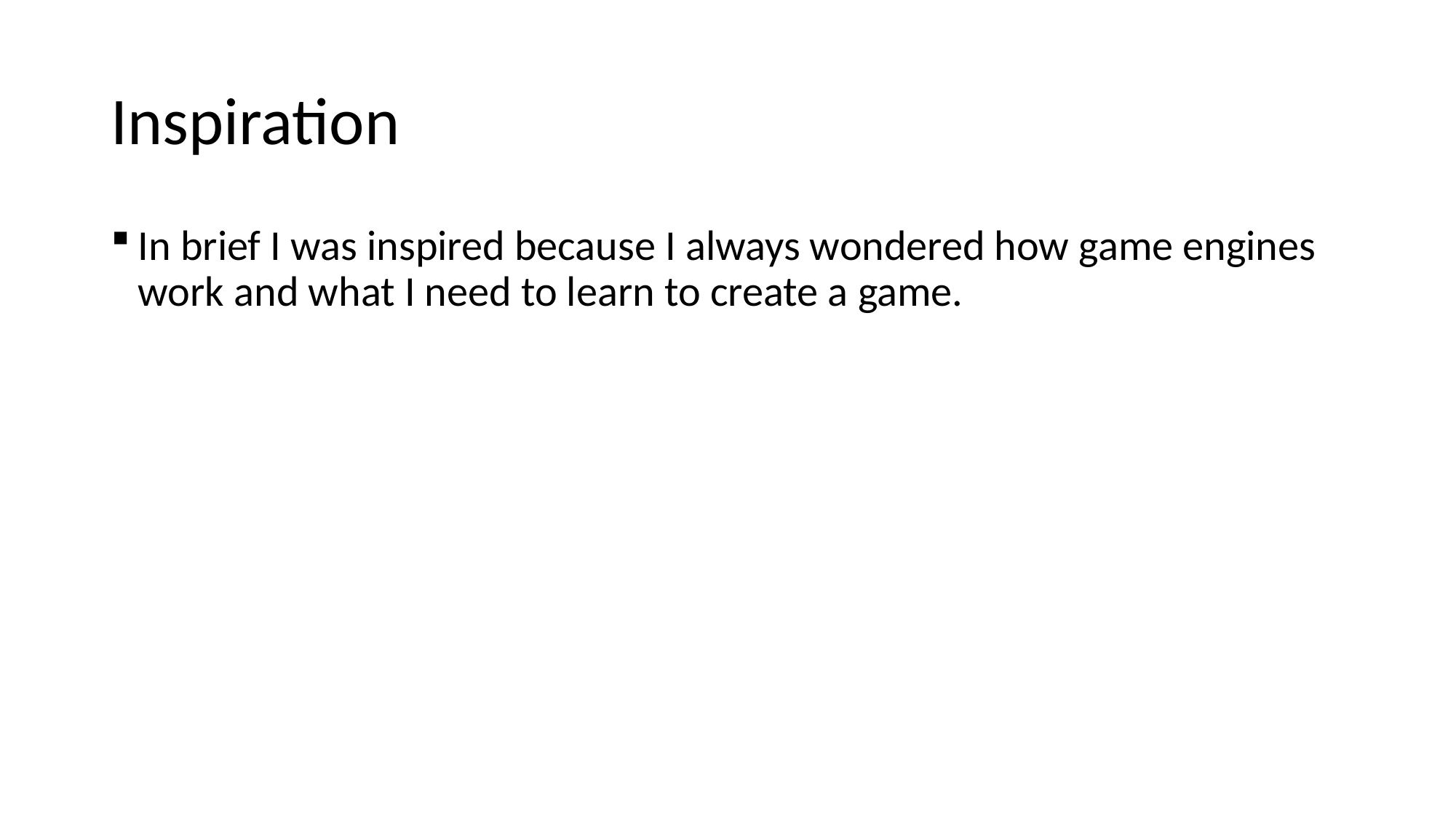

# Inspiration
In brief I was inspired because I always wondered how game engines work and what I need to learn to create a game.